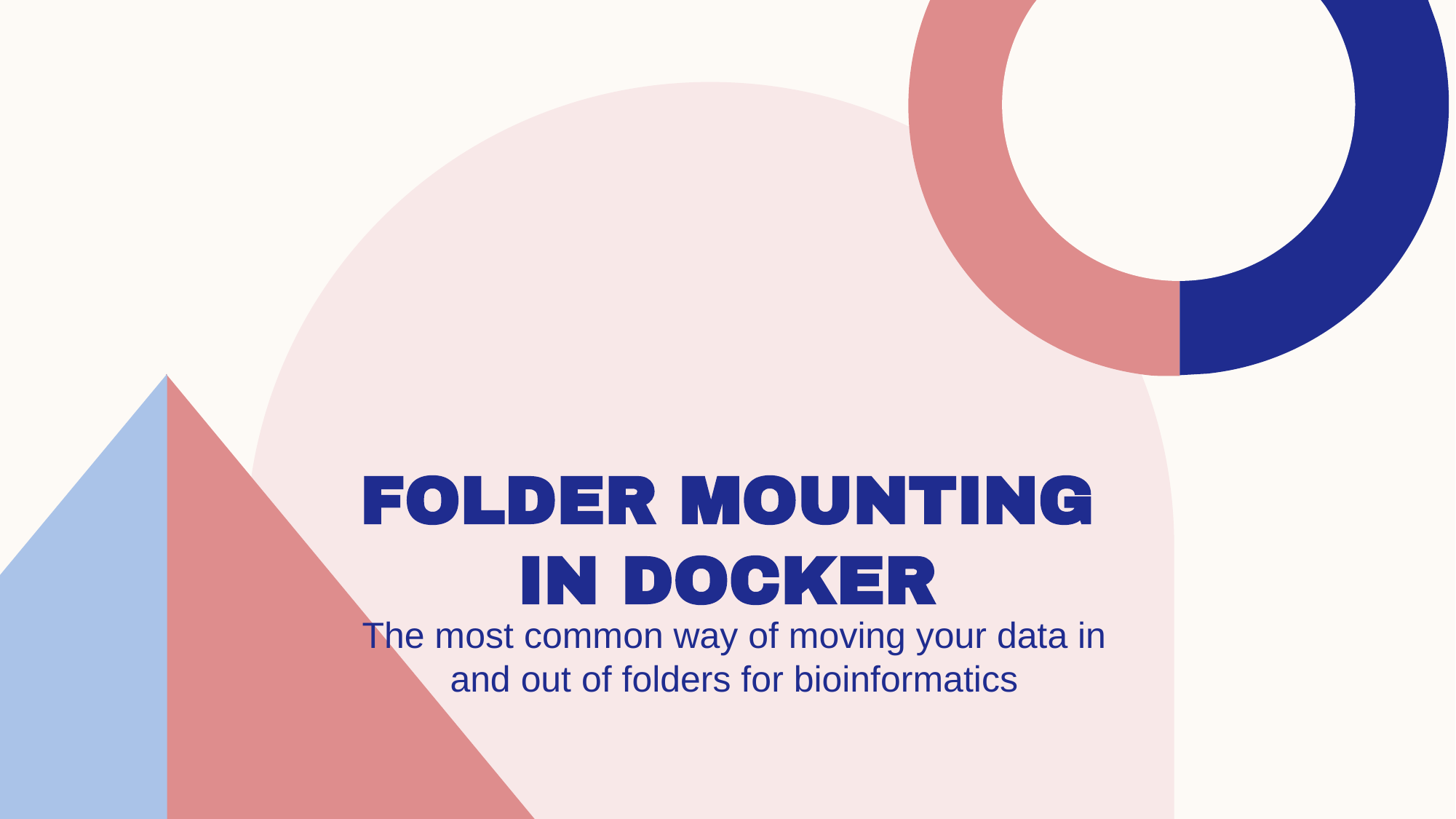

# Folder mounting in docker
The most common way of moving your data in and out of folders for bioinformatics